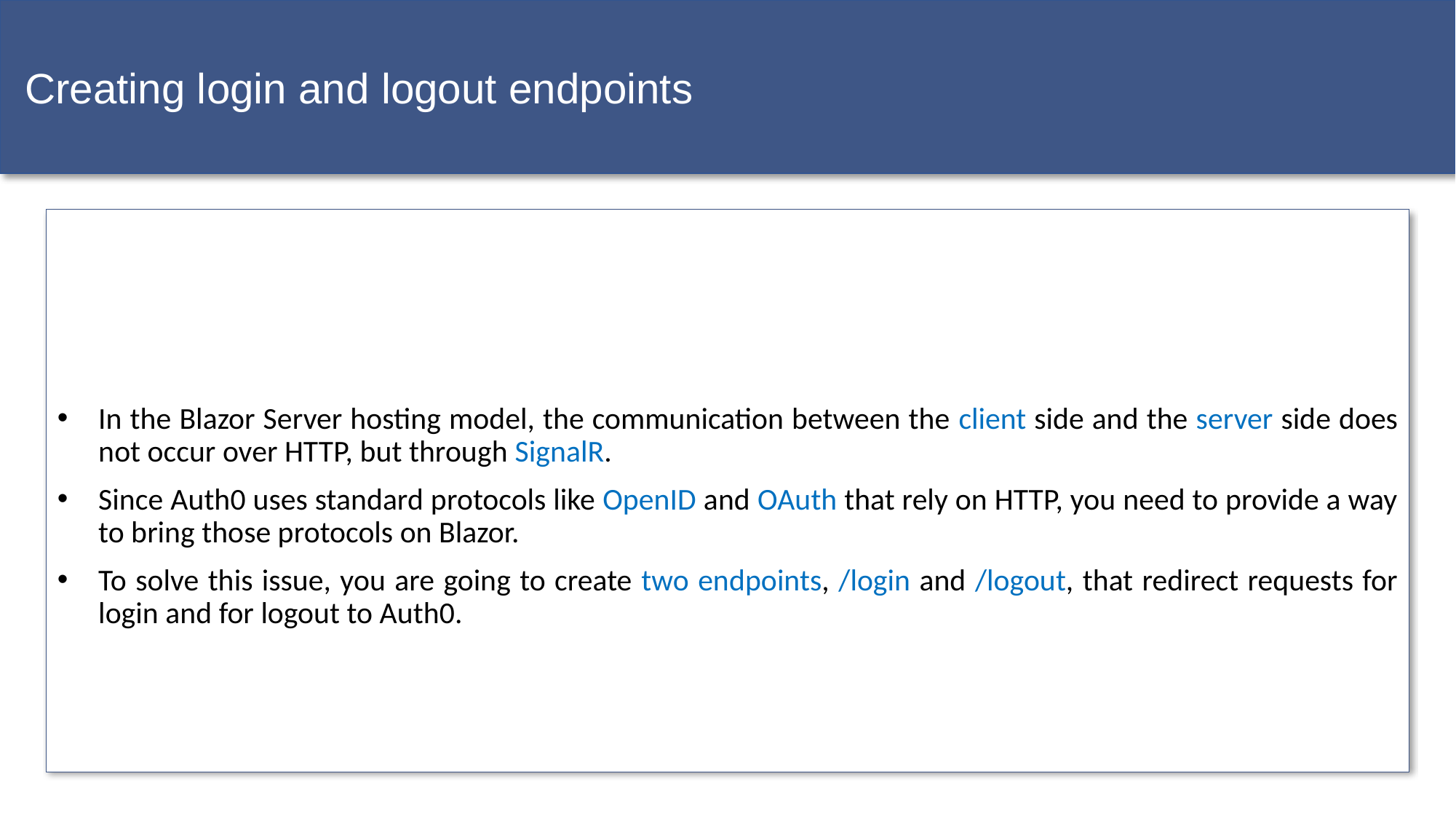

Creating login and logout endpoints

In the Blazor Server hosting model, the communication between the client side and the server side does not occur over HTTP, but through SignalR.
Since Auth0 uses standard protocols like OpenID and OAuth that rely on HTTP, you need to provide a way to bring those protocols on Blazor.
To solve this issue, you are going to create two endpoints, /login and /logout, that redirect requests for login and for logout to Auth0.